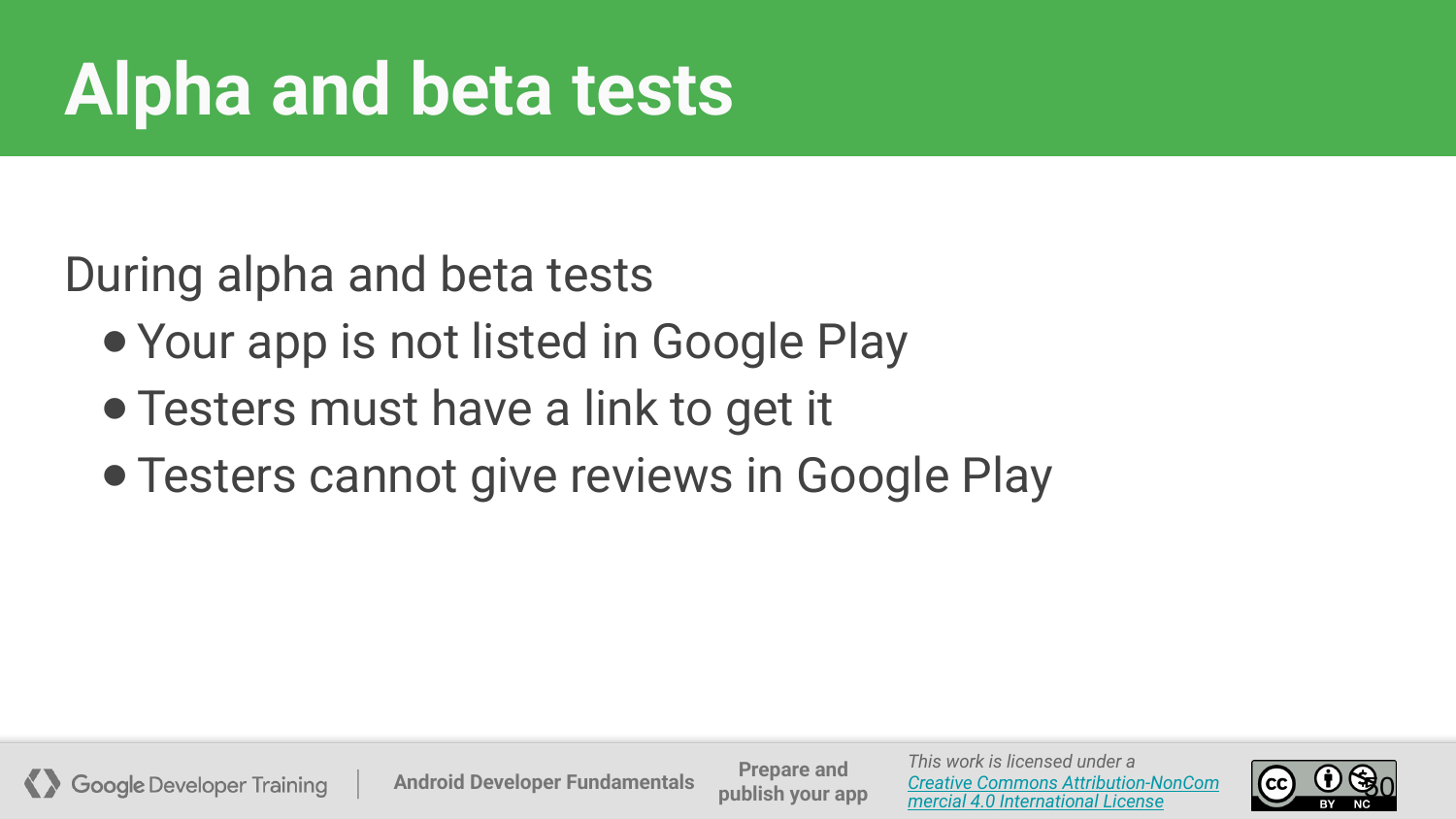

# Alpha and beta tests
During alpha and beta tests
Your app is not listed in Google Play
Testers must have a link to get it
Testers cannot give reviews in Google Play
50